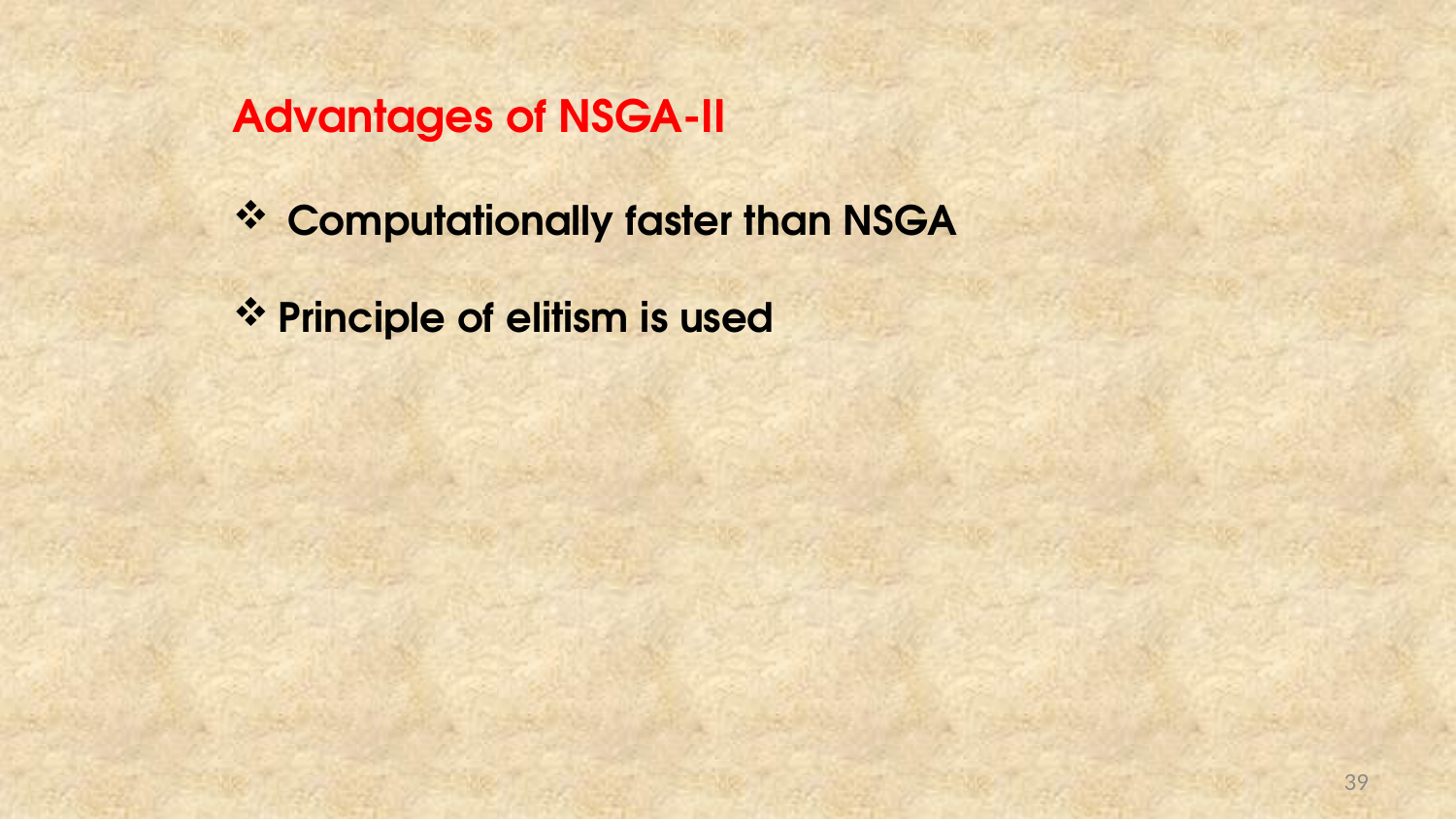

Advantages of NSGA-II

Computationally faster than NSGA

Principle of elitism is used

39